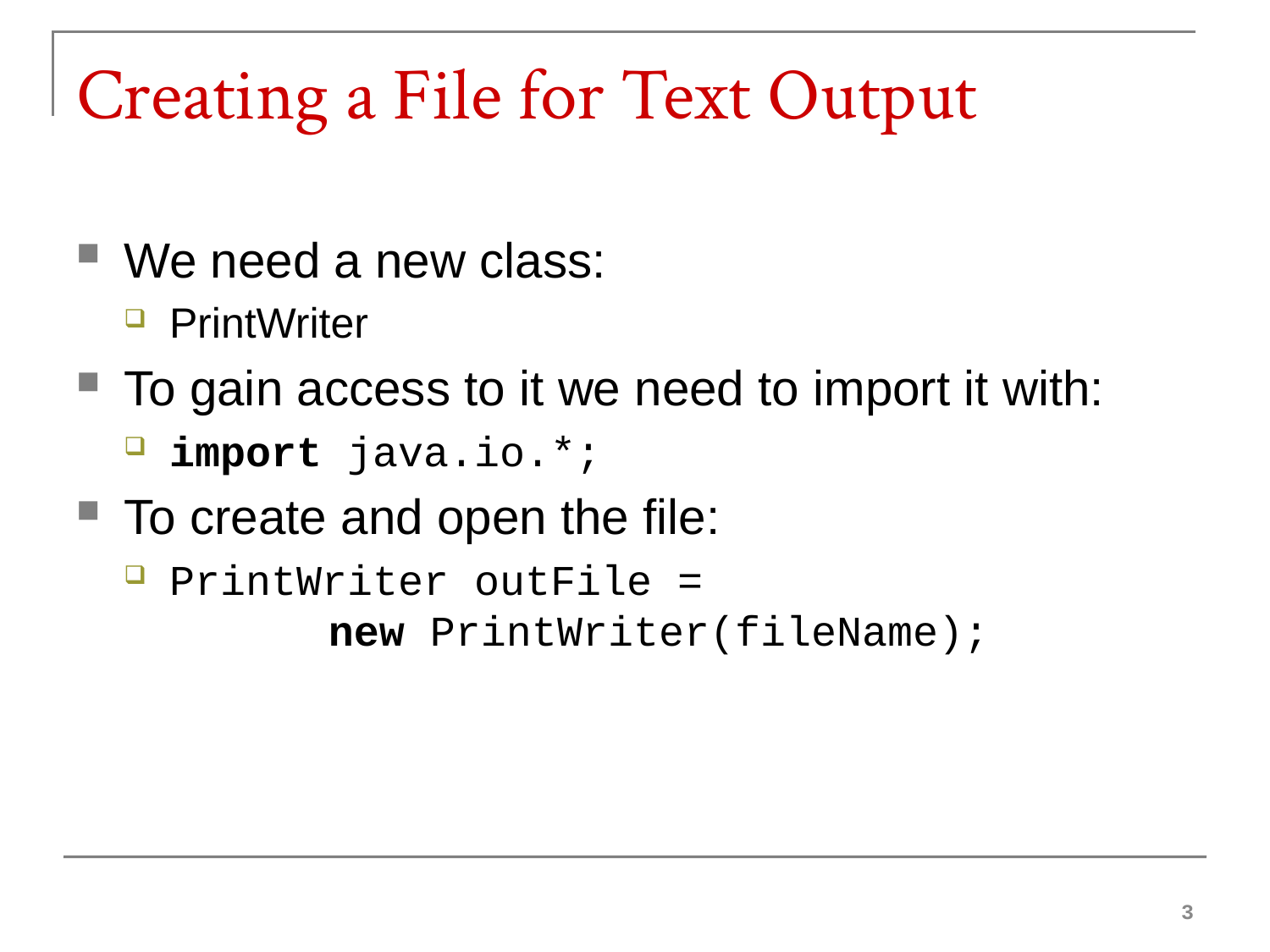

# Creating a File for Text Output
We need a new class:
PrintWriter
To gain access to it we need to import it with:
import java.io.*;
To create and open the file:
PrintWriter outFile =
	new PrintWriter(fileName);
3